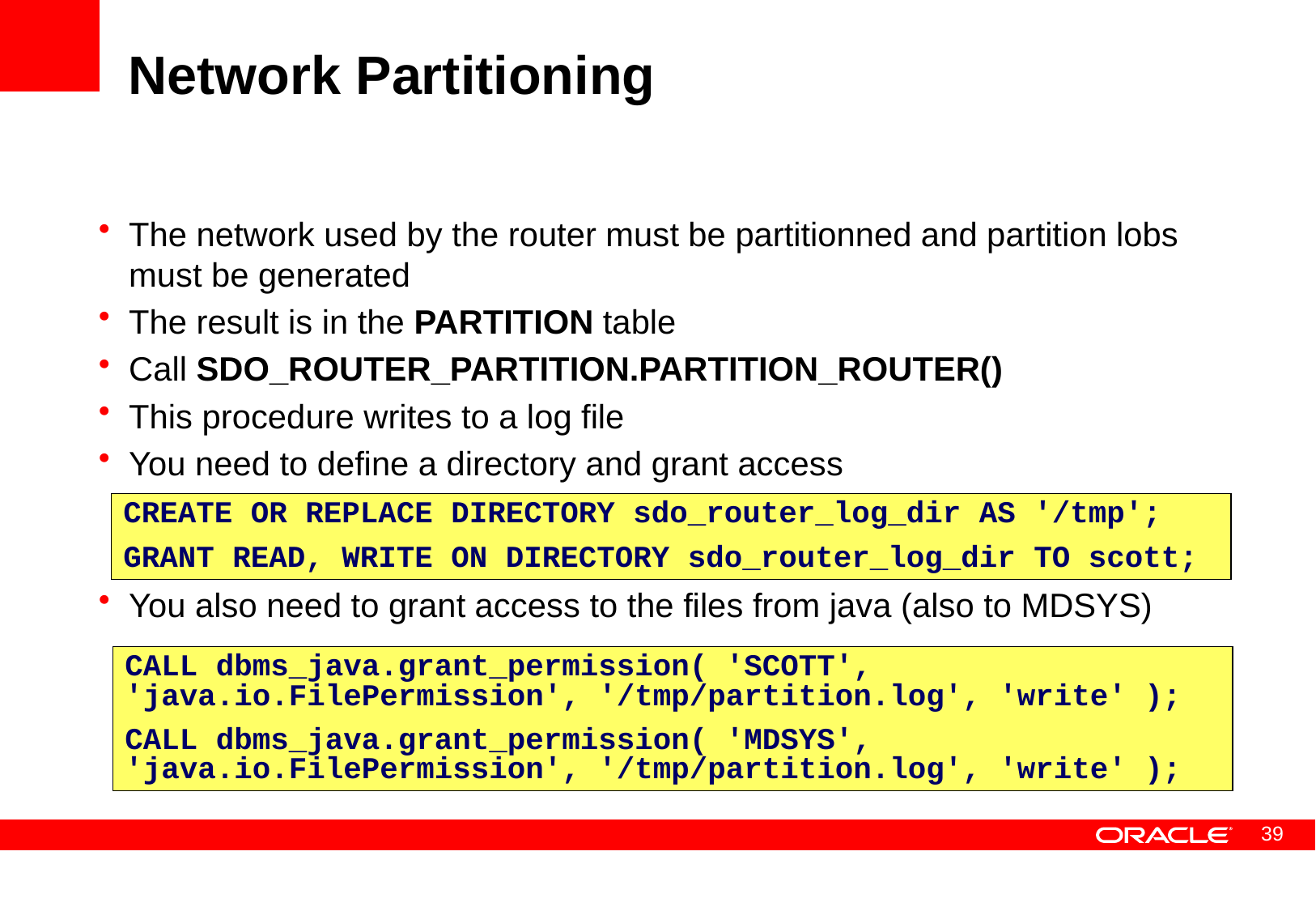

# Network Partitioning
The network used by the router must be partitionned and partition lobs must be generated
The result is in the PARTITION table
Call SDO_ROUTER_PARTITION.PARTITION_ROUTER()
This procedure writes to a log file
You need to define a directory and grant access

You also need to grant access to the files from java (also to MDSYS)

CREATE OR REPLACE DIRECTORY sdo_router_log_dir AS '/tmp';
GRANT READ, WRITE ON DIRECTORY sdo_router_log_dir TO scott;
CALL dbms_java.grant_permission( 'SCOTT', 'java.io.FilePermission', '/tmp/partition.log', 'write' );
CALL dbms_java.grant_permission( 'MDSYS', 'java.io.FilePermission', '/tmp/partition.log', 'write' );